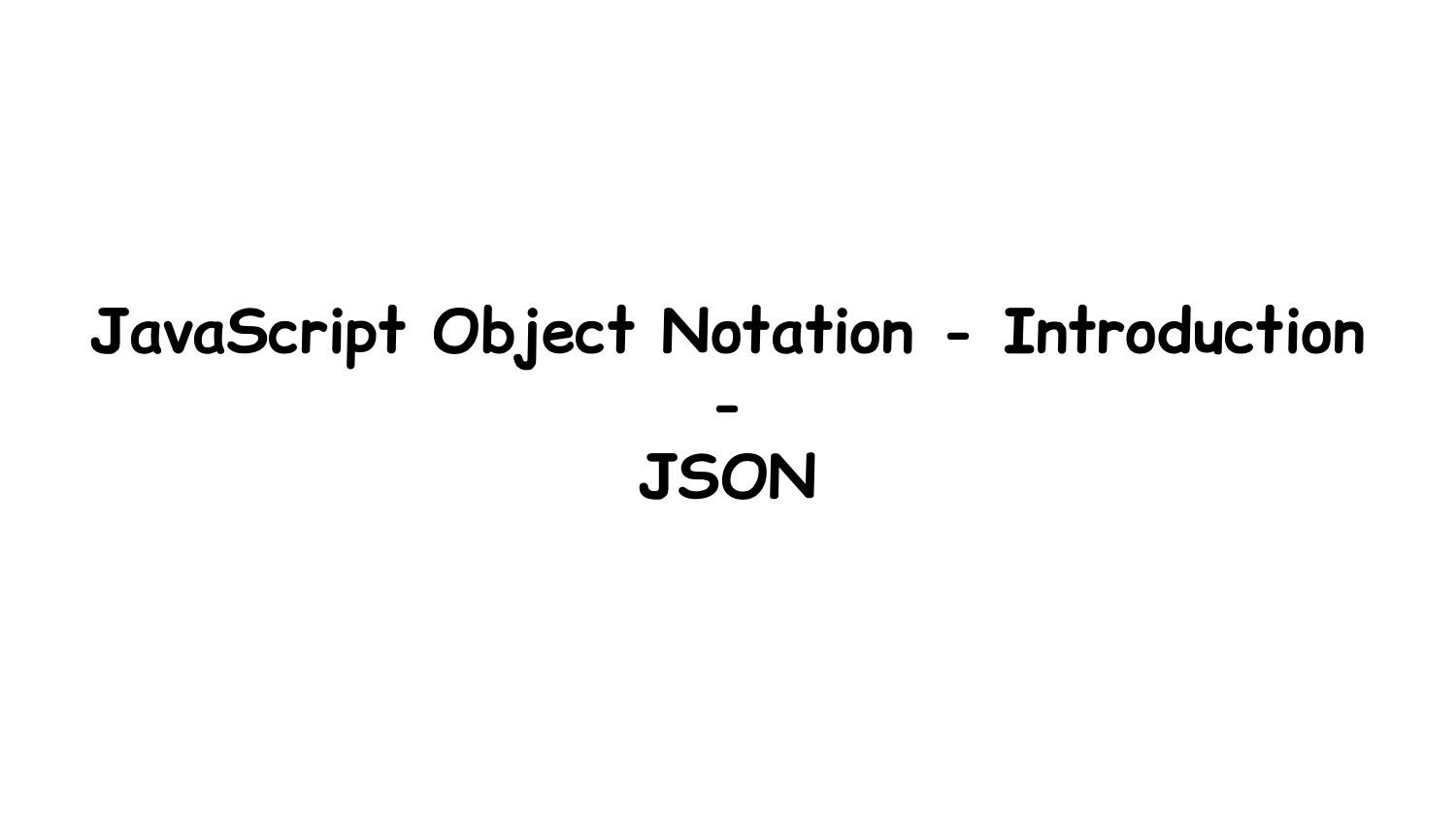

JavaScript Object Notation - Introduction
-
JSON